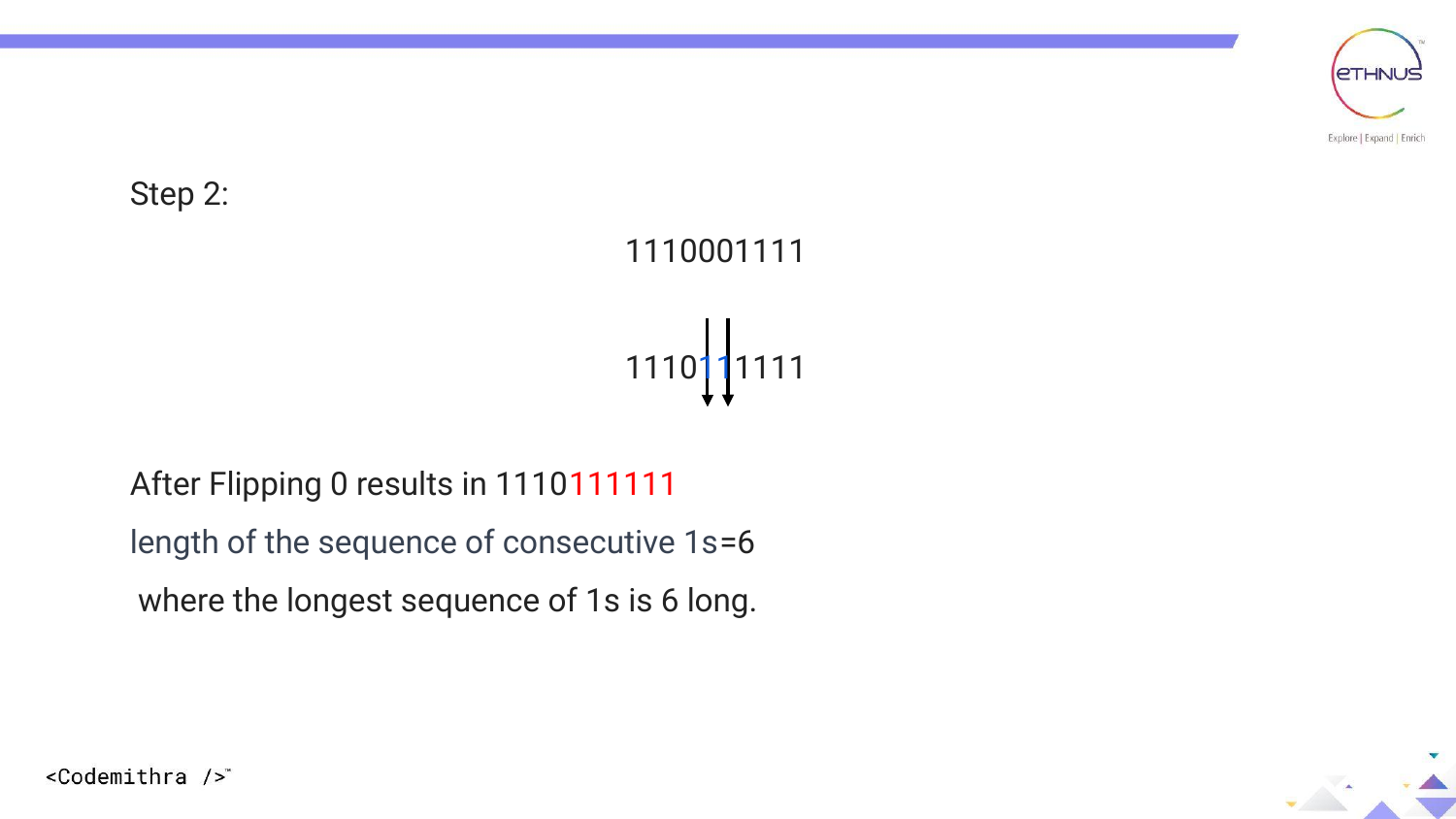

Step 2:
1110001111

1110111111

After Flipping 0 results in 1110111111
length of the sequence of consecutive 1s=6
 where the longest sequence of 1s is 6 long.